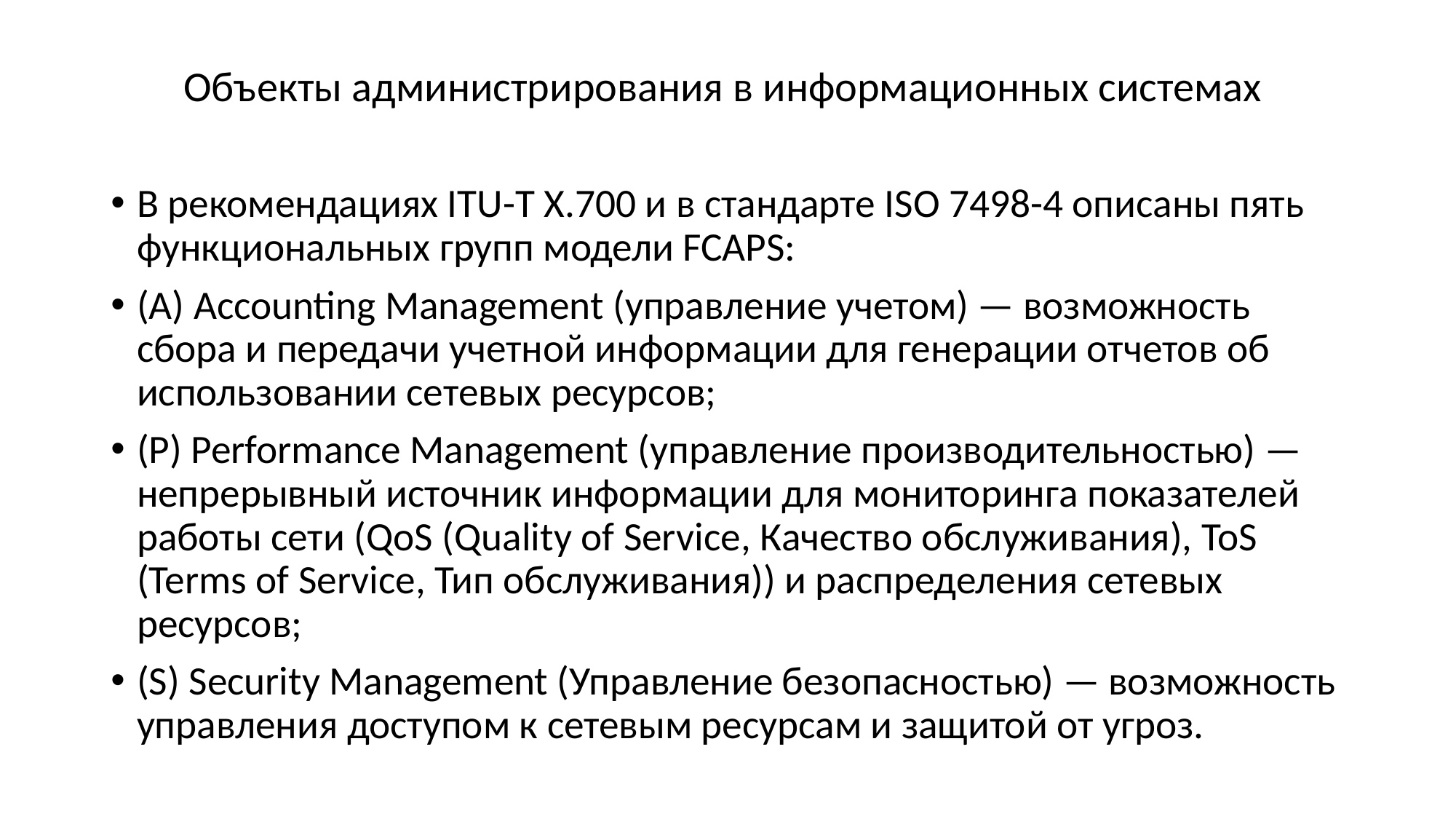

# Объекты администрирования в информационных системах
В рекомендациях ITU-T Х.700 и в стандарте ISO 7498-4 описаны пять функциональных групп модели FCAPS:
(A) Accounting Management (управление учетом) — возможность сбора и передачи учетной информации для генерации отчетов об использовании сетевых ресурсов;
(Р) Performance Management (управление производительностью) — непрерывный источник информации для мониторинга показателей работы сети (QoS (Quality of Service, Качество обслуживания), ToS (Terms of Service, Тип обслуживания)) и распределения сетевых ресурсов;
(S) Security Management (Управление безопасностью) — возможность управления доступом к сетевым ресурсам и защитой от угроз.